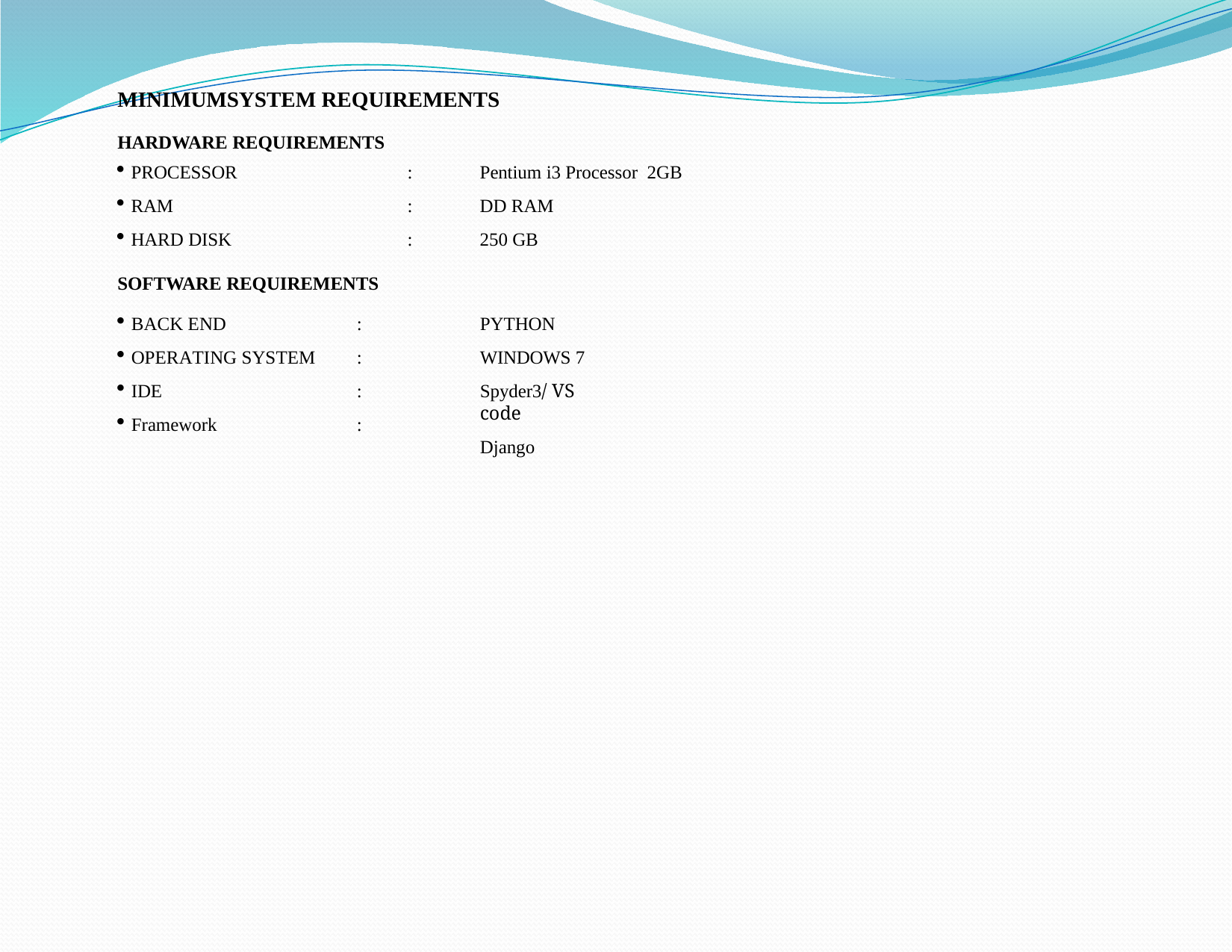

MINIMUMSYSTEM REQUIREMENTS
HARDWARE REQUIREMENTS
PROCESSOR
RAM
HARD DISK
:
:
:
Pentium i3 Processor  2GB DD RAM
250 GB
SOFTWARE REQUIREMENTS
BACK END	:
OPERATING SYSTEM	:
IDE	:
Framework	:
PYTHON  WINDOWS 7
Spyder3/ VS code
Django